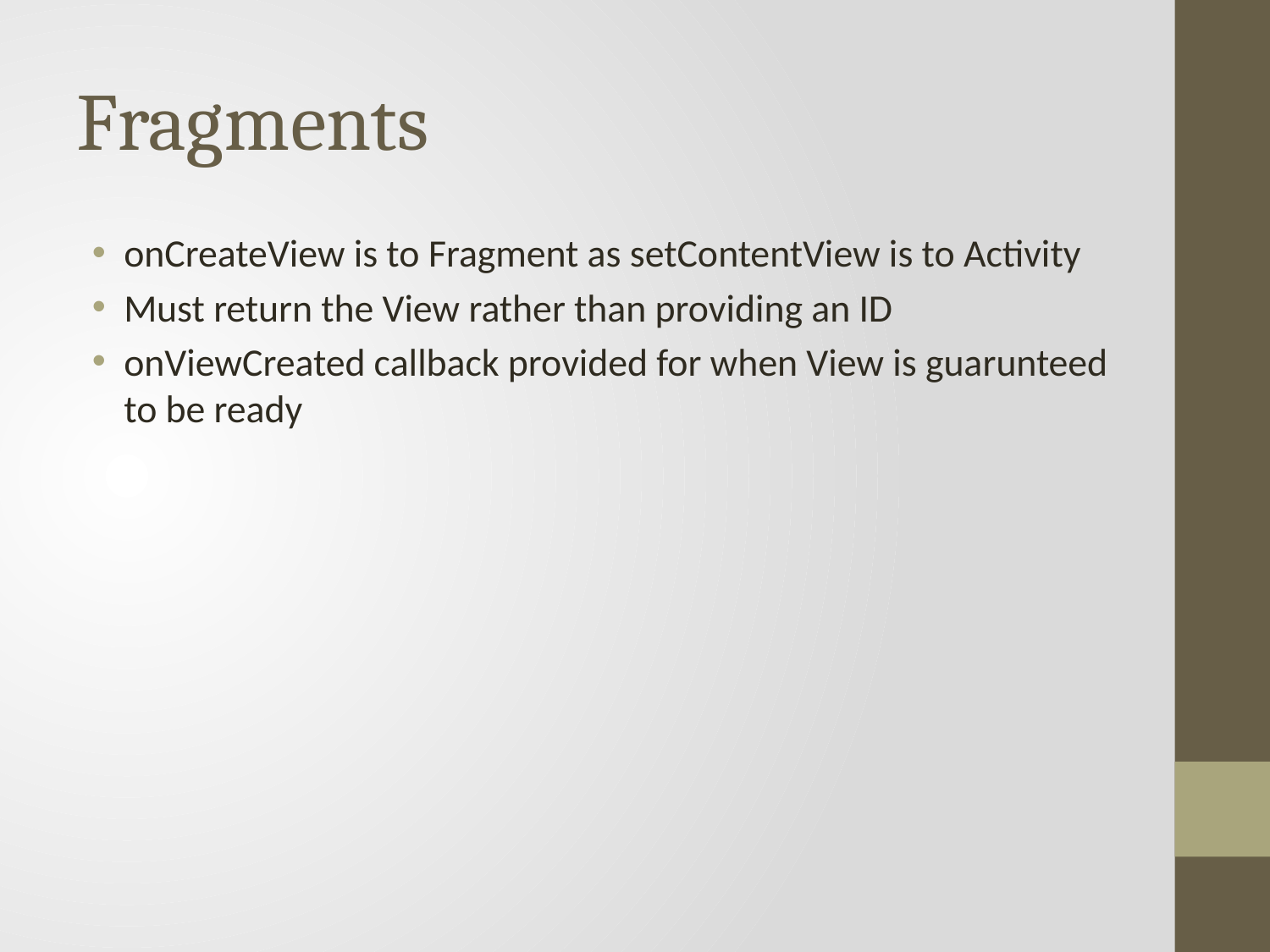

# Fragments
onCreateView is to Fragment as setContentView is to Activity
Must return the View rather than providing an ID
onViewCreated callback provided for when View is guarunteed to be ready